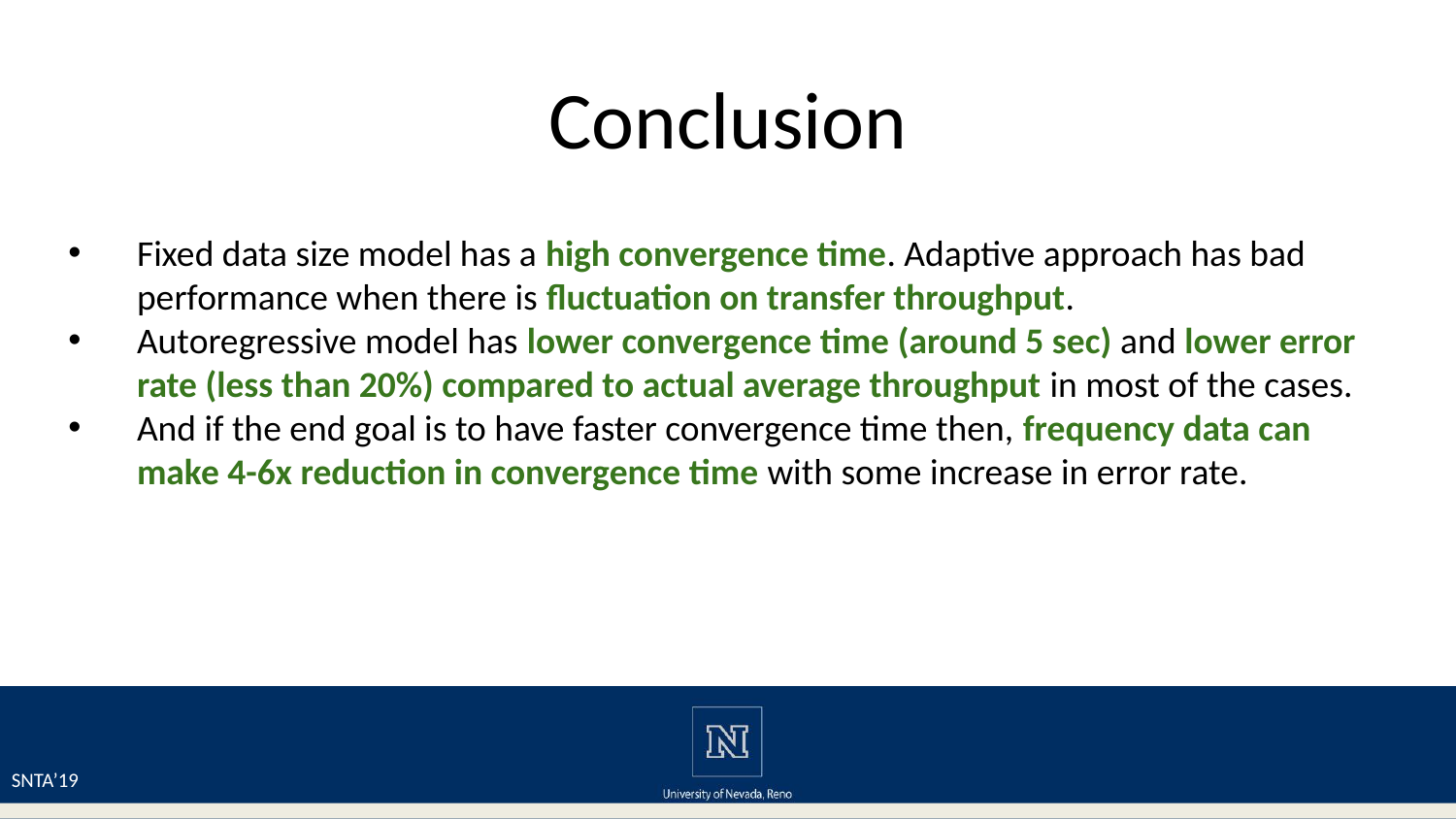

# Conclusion
Fixed data size model has a high convergence time. Adaptive approach has bad performance when there is fluctuation on transfer throughput.
Autoregressive model has lower convergence time (around 5 sec) and lower error rate (less than 20%) compared to actual average throughput in most of the cases.
And if the end goal is to have faster convergence time then, frequency data can make 4-6x reduction in convergence time with some increase in error rate.